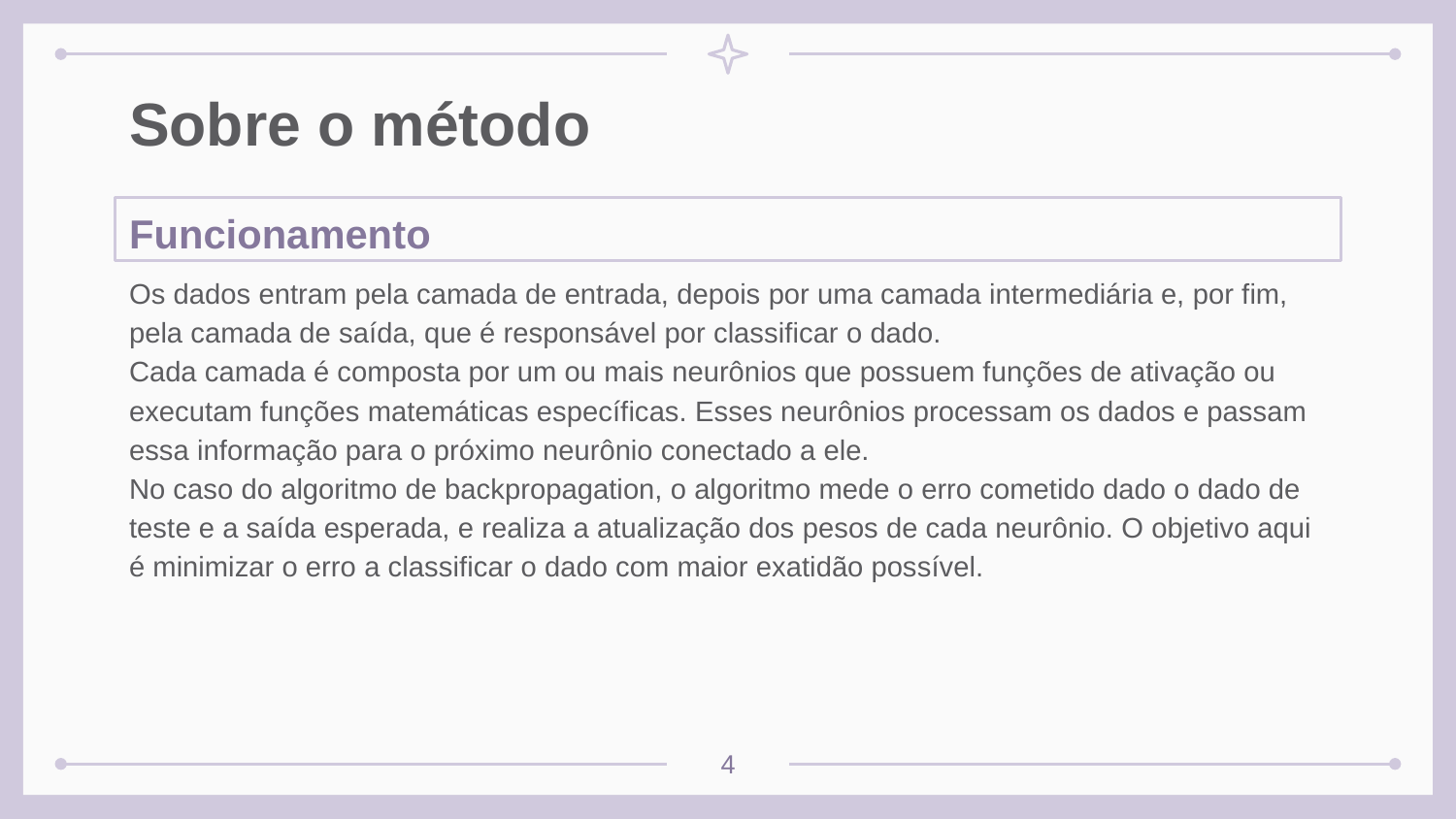

# Sobre o método
Funcionamento
Os dados entram pela camada de entrada, depois por uma camada intermediária e, por fim, pela camada de saída, que é responsável por classificar o dado.
Cada camada é composta por um ou mais neurônios que possuem funções de ativação ou executam funções matemáticas específicas. Esses neurônios processam os dados e passam essa informação para o próximo neurônio conectado a ele.
No caso do algoritmo de backpropagation, o algoritmo mede o erro cometido dado o dado de teste e a saída esperada, e realiza a atualização dos pesos de cada neurônio. O objetivo aqui é minimizar o erro a classificar o dado com maior exatidão possível.
4